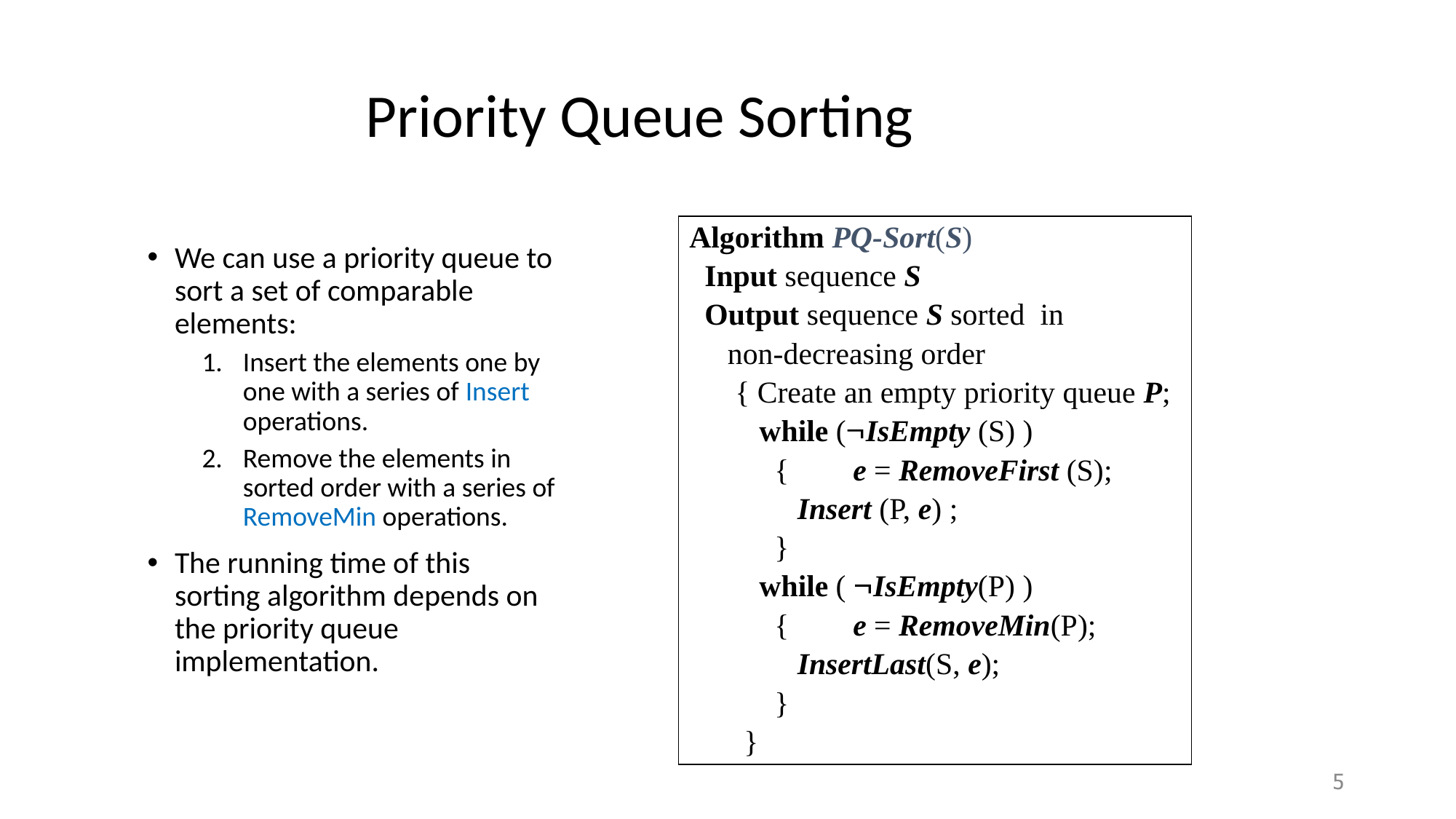

# Priority Queue Sorting
Algorithm PQ-Sort(S)
  Input sequence S
  Output sequence S sorted  in
     non-decreasing order
      { Create an empty priority queue P;
  while (¬IsEmpty (S) )
    {	e = RemoveFirst (S);
       Insert (P, e) ;
    }
  while ( ¬IsEmpty(P) )
    {	e = RemoveMin(P);
       InsertLast(S, e);
    }
}
We can use a priority queue to sort a set of comparable elements:
Insert the elements one by one with a series of Insert operations.
Remove the elements in sorted order with a series of RemoveMin operations.
The running time of this sorting algorithm depends on the priority queue implementation.
5